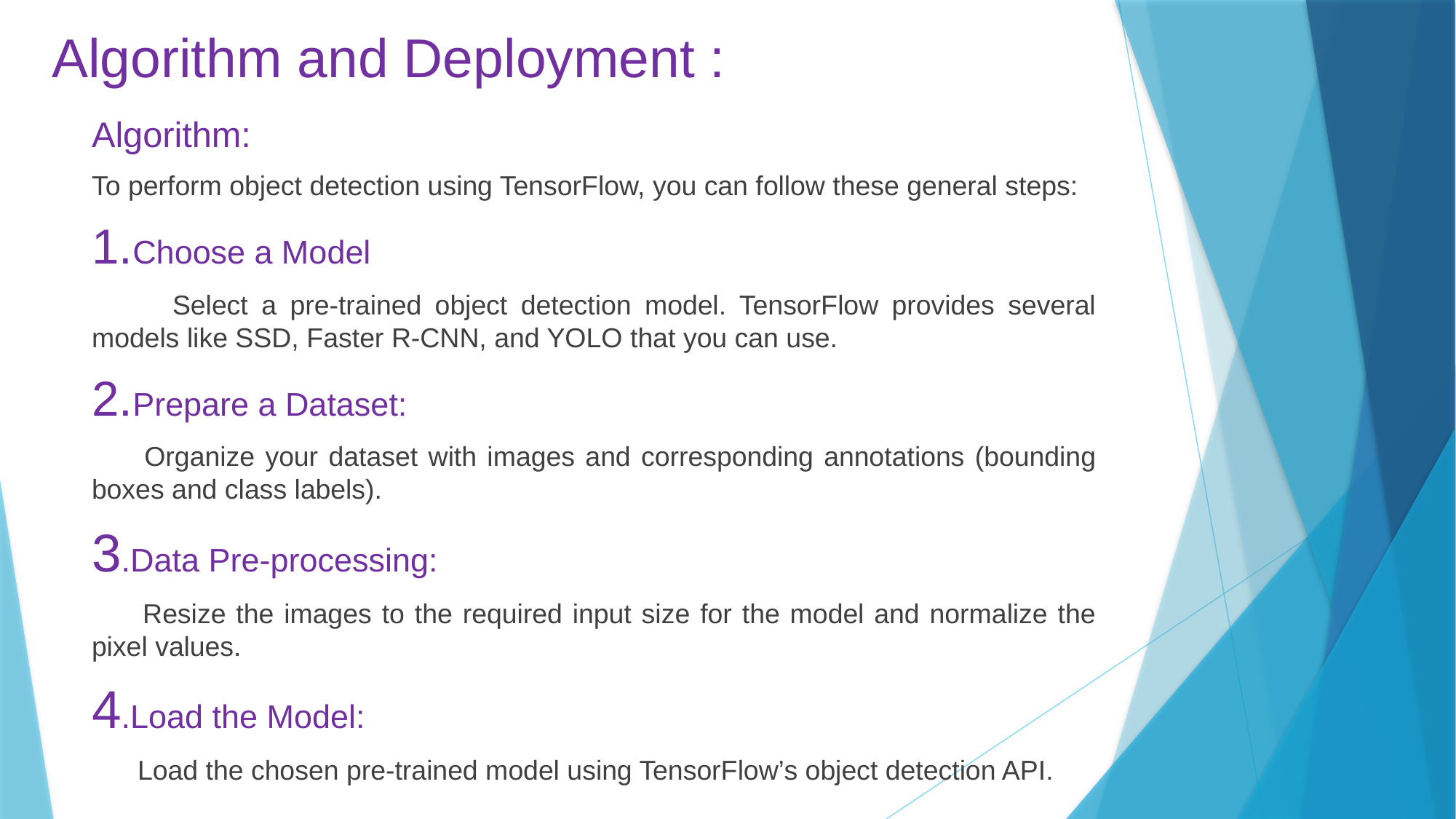

# Algorithm and Deployment :
Algorithm:
To perform object detection using TensorFlow, you can follow these general steps:
1.Choose a Model
      Select a pre-trained object detection model. TensorFlow provides several models like SSD, Faster R-CNN, and YOLO that you can use.
2.Prepare a Dataset:
     Organize your dataset with images and corresponding annotations (bounding boxes and class labels).
3.Data Pre-processing:
     Resize the images to the required input size for the model and normalize the pixel values.
4.Load the Model:
      Load the chosen pre-trained model using TensorFlow’s object detection API.